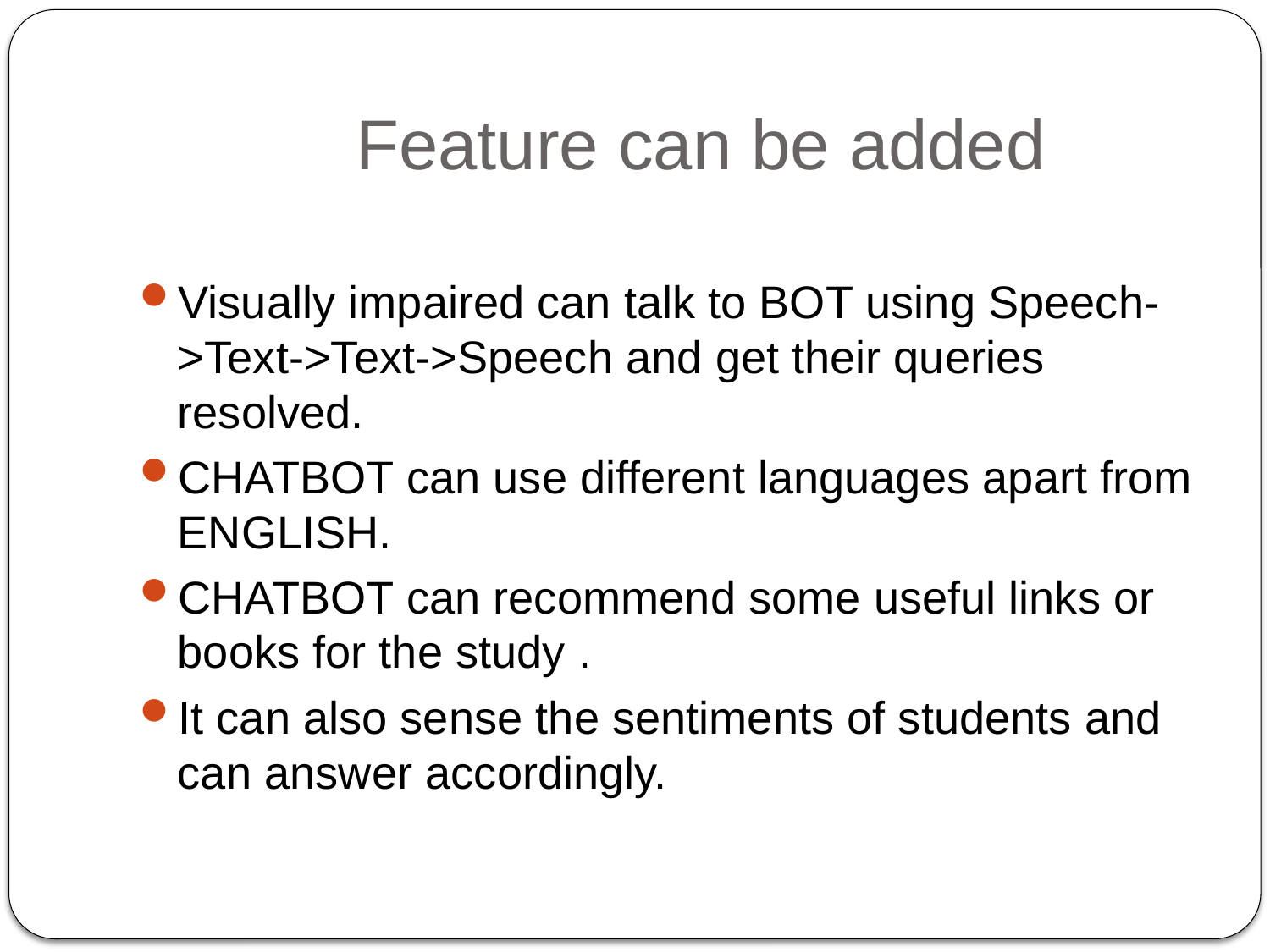

# Feature can be added

Visually impaired can talk to BOT using Speech->Text->Text->Speech and get their queries resolved.
CHATBOT can use different languages apart from ENGLISH.
CHATBOT can recommend some useful links or books for the study .
It can also sense the sentiments of students and can answer accordingly.